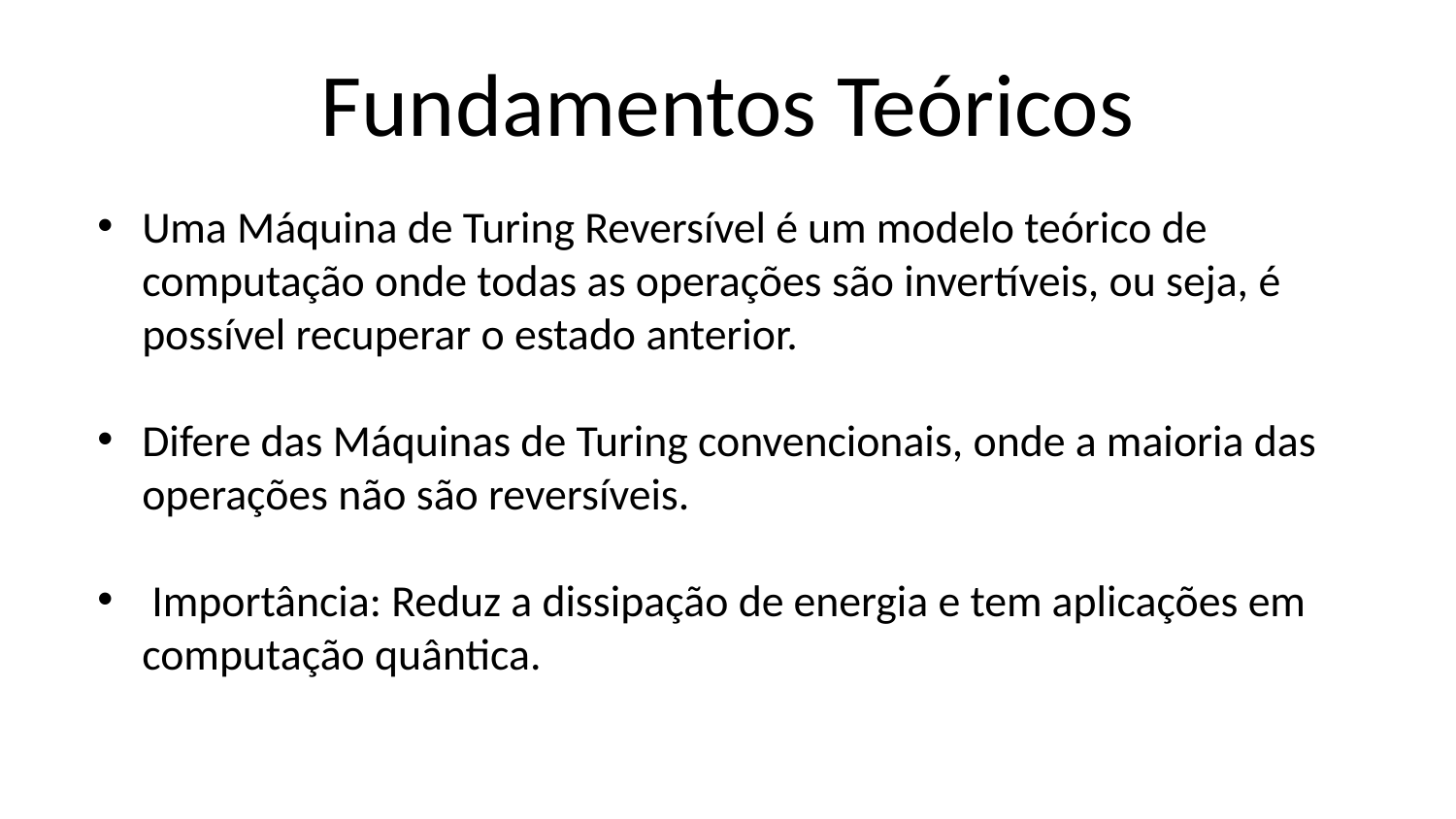

Fundamentos Teóricos
Uma Máquina de Turing Reversível é um modelo teórico de computação onde todas as operações são invertíveis, ou seja, é possível recuperar o estado anterior.

Difere das Máquinas de Turing convencionais, onde a maioria das operações não são reversíveis.

 Importância: Reduz a dissipação de energia e tem aplicações em computação quântica.